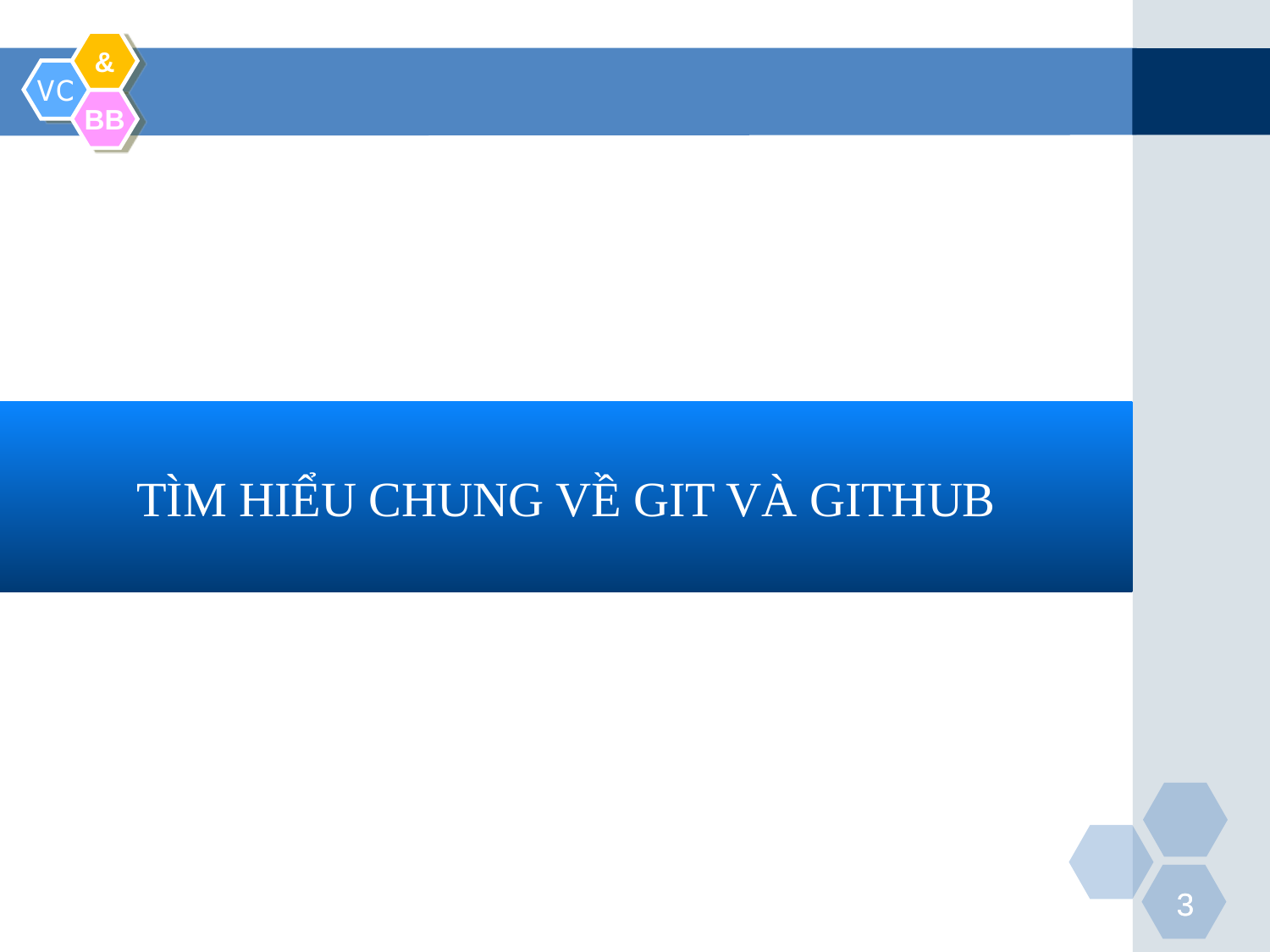

TÌM HIỂU CHUNG VỀ GIT VÀ GITHUB